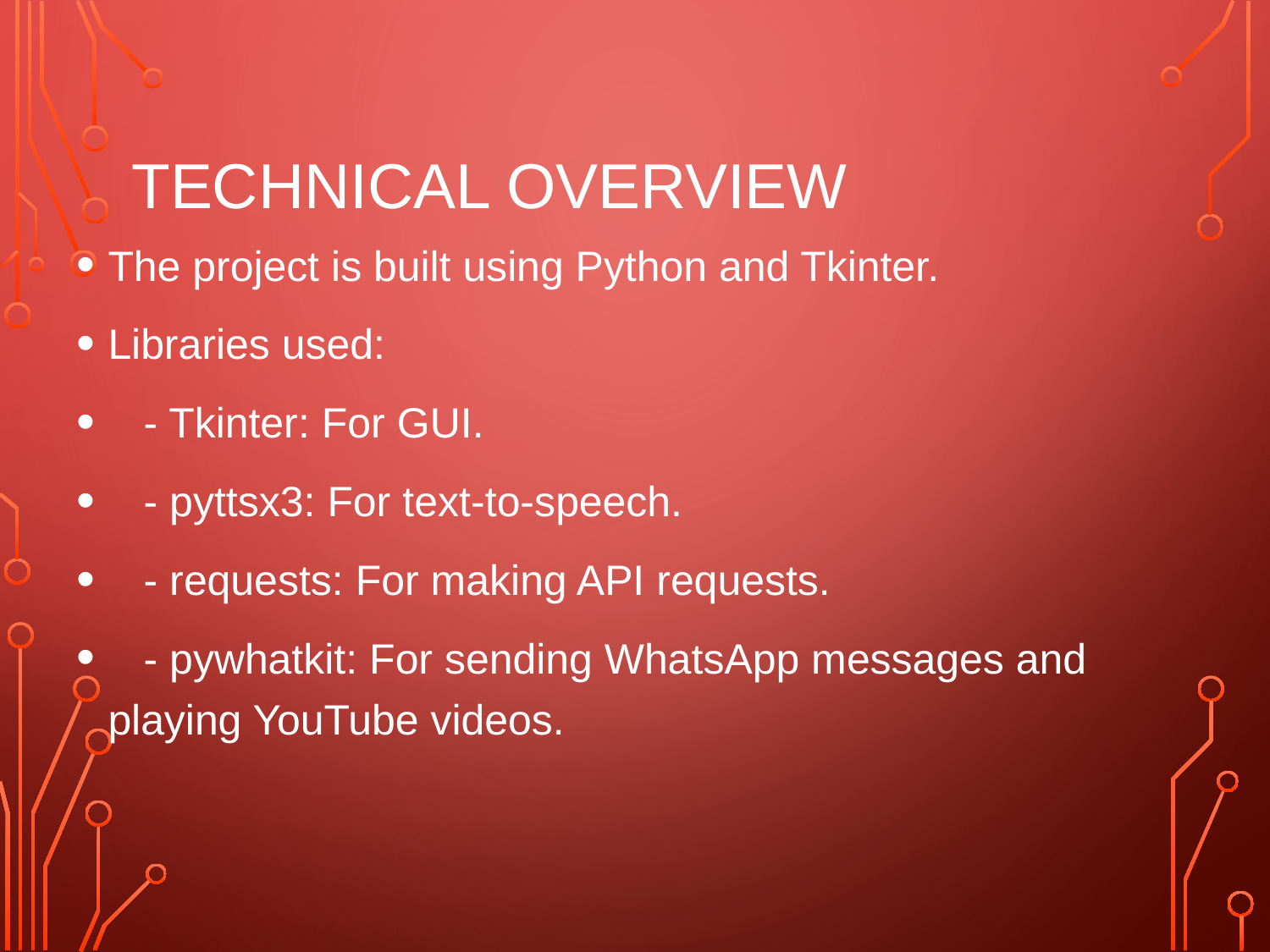

# Technical Overview
The project is built using Python and Tkinter.
Libraries used:
   - Tkinter: For GUI.
   - pyttsx3: For text-to-speech.
   - requests: For making API requests.
   - pywhatkit: For sending WhatsApp messages and playing YouTube videos.